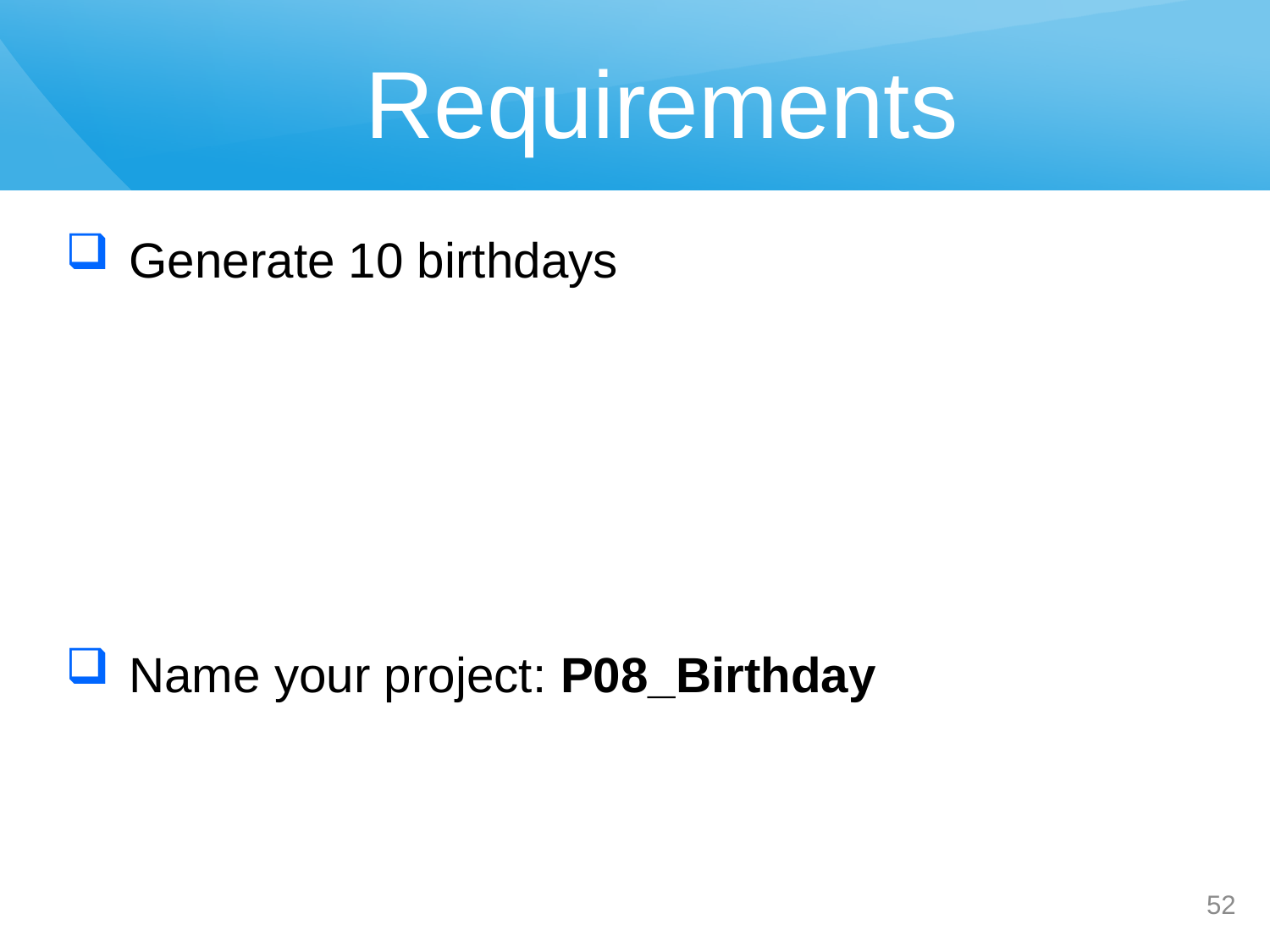

# Requirements
Generate 10 birthdays

Name your project: P08_Birthday
52